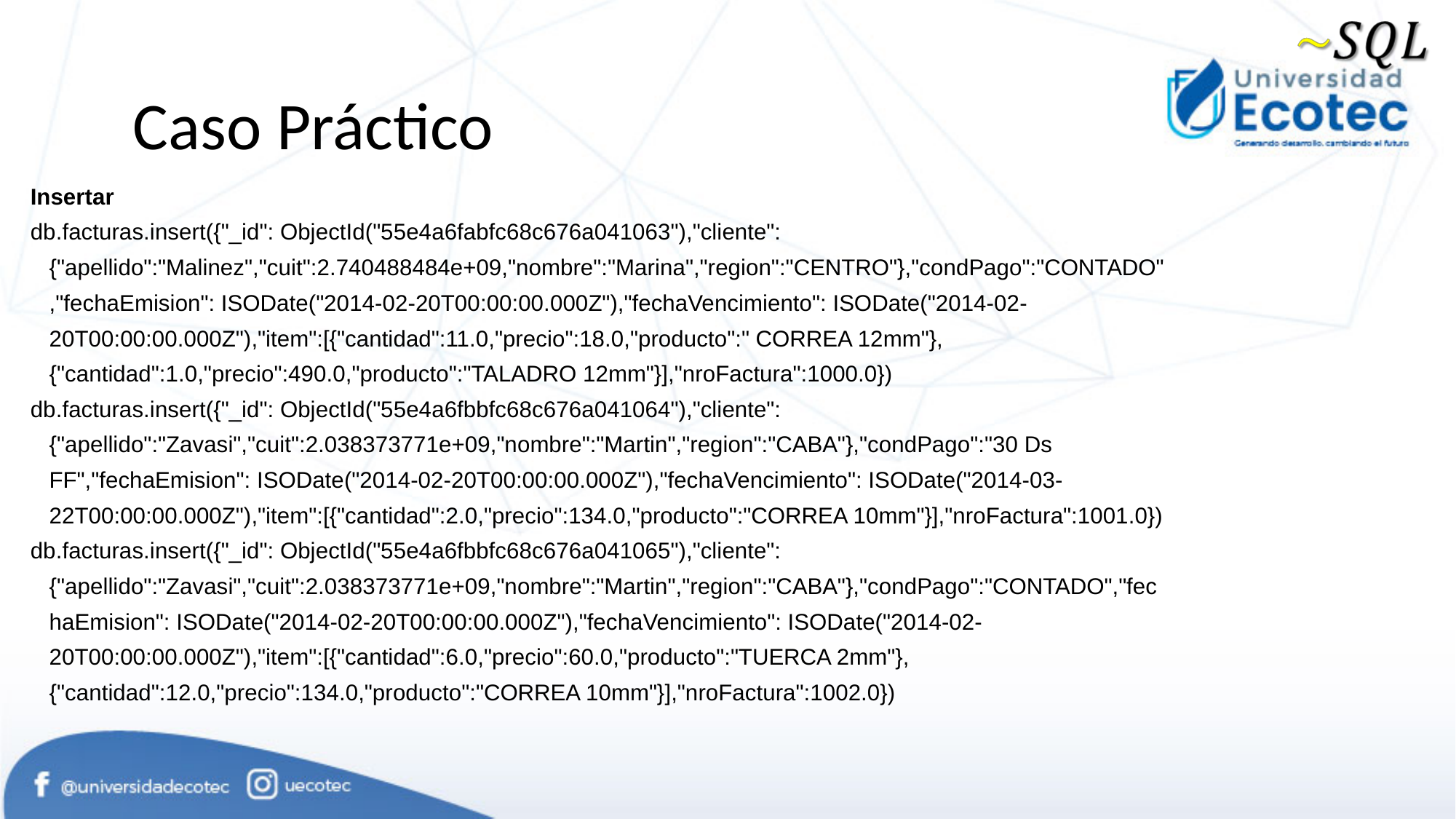

# Caso Práctico
Insertar
db.facturas.insert({"_id": ObjectId("55e4a6fabfc68c676a041063"),"cliente":{"apellido":"Malinez","cuit":2.740488484e+09,"nombre":"Marina","region":"CENTRO"},"condPago":"CONTADO","fechaEmision": ISODate("2014-02-20T00:00:00.000Z"),"fechaVencimiento": ISODate("2014-02-20T00:00:00.000Z"),"item":[{"cantidad":11.0,"precio":18.0,"producto":" CORREA 12mm"},{"cantidad":1.0,"precio":490.0,"producto":"TALADRO 12mm"}],"nroFactura":1000.0})
db.facturas.insert({"_id": ObjectId("55e4a6fbbfc68c676a041064"),"cliente":{"apellido":"Zavasi","cuit":2.038373771e+09,"nombre":"Martin","region":"CABA"},"condPago":"30 Ds FF","fechaEmision": ISODate("2014-02-20T00:00:00.000Z"),"fechaVencimiento": ISODate("2014-03-22T00:00:00.000Z"),"item":[{"cantidad":2.0,"precio":134.0,"producto":"CORREA 10mm"}],"nroFactura":1001.0})
db.facturas.insert({"_id": ObjectId("55e4a6fbbfc68c676a041065"),"cliente":{"apellido":"Zavasi","cuit":2.038373771e+09,"nombre":"Martin","region":"CABA"},"condPago":"CONTADO","fechaEmision": ISODate("2014-02-20T00:00:00.000Z"),"fechaVencimiento": ISODate("2014-02-20T00:00:00.000Z"),"item":[{"cantidad":6.0,"precio":60.0,"producto":"TUERCA 2mm"},{"cantidad":12.0,"precio":134.0,"producto":"CORREA 10mm"}],"nroFactura":1002.0})